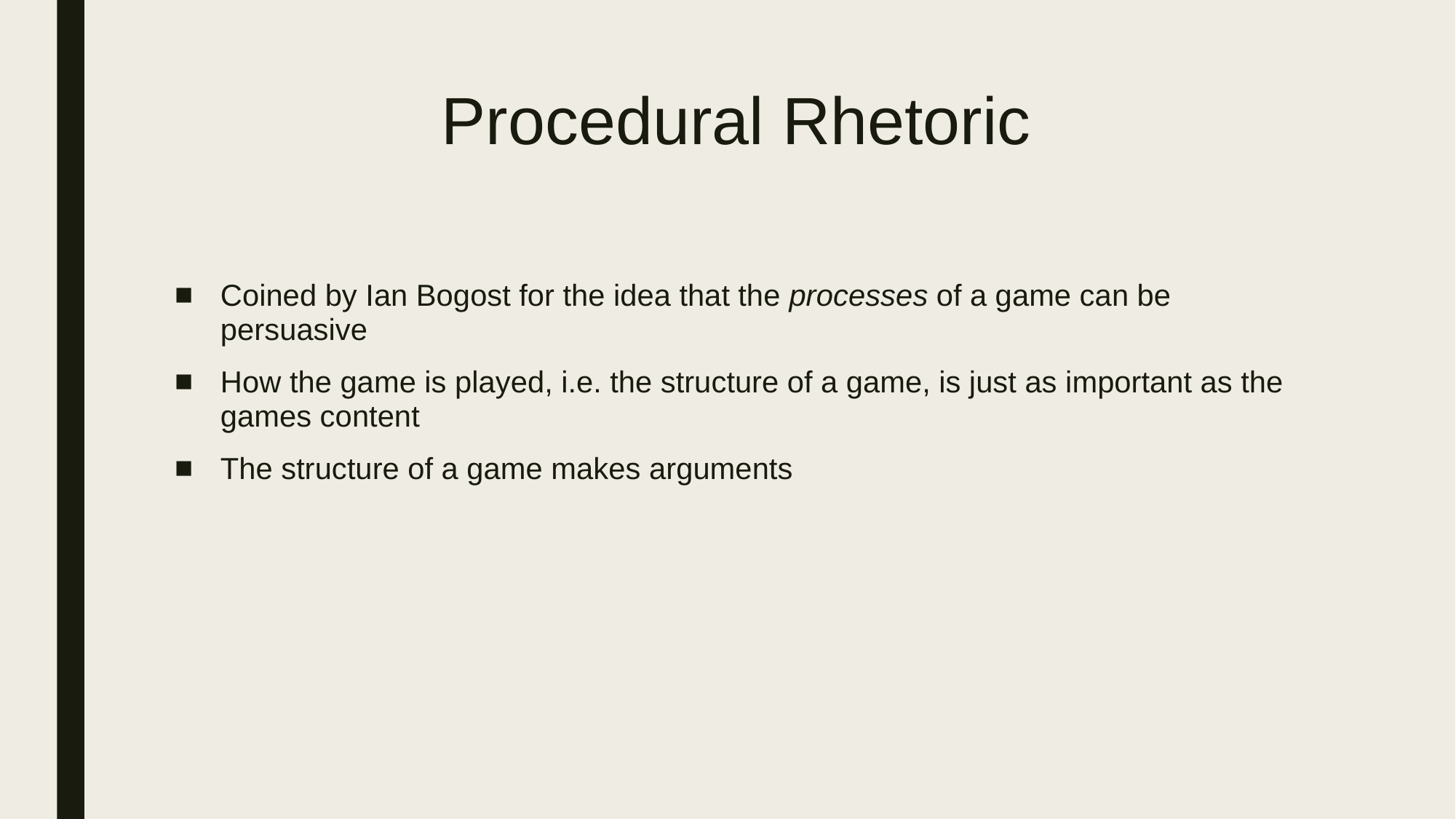

# Procedural Rhetoric
Coined by Ian Bogost for the idea that the processes of a game can be persuasive
How the game is played, i.e. the structure of a game, is just as important as the games content
The structure of a game makes arguments